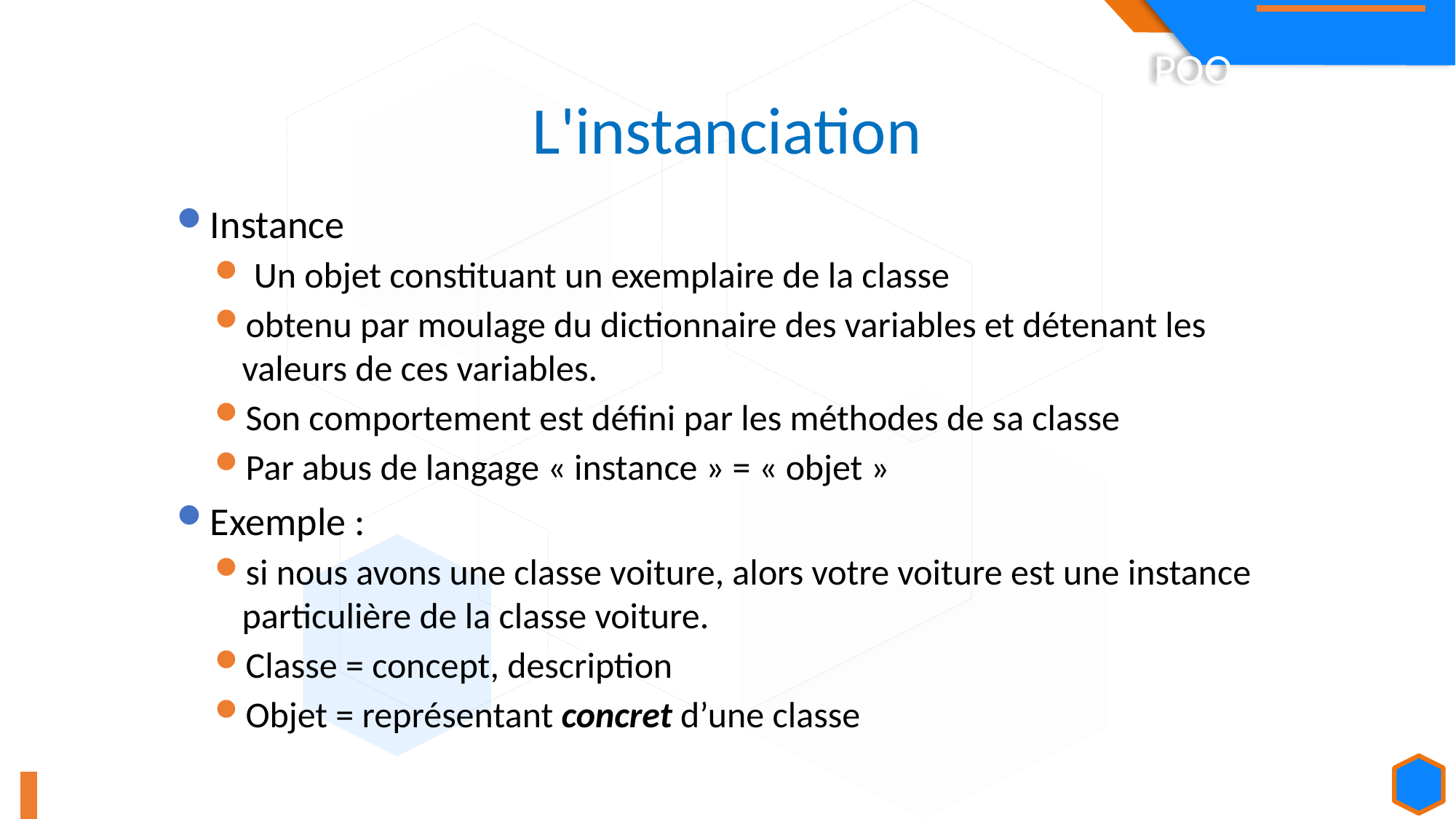

L'instanciation
Instance
 Un objet constituant un exemplaire de la classe
obtenu par moulage du dictionnaire des variables et détenant les valeurs de ces variables.
Son comportement est défini par les méthodes de sa classe
Par abus de langage « instance » = « objet »
Exemple :
si nous avons une classe voiture, alors votre voiture est une instance particulière de la classe voiture.
Classe = concept, description
Objet = représentant concret d’une classe